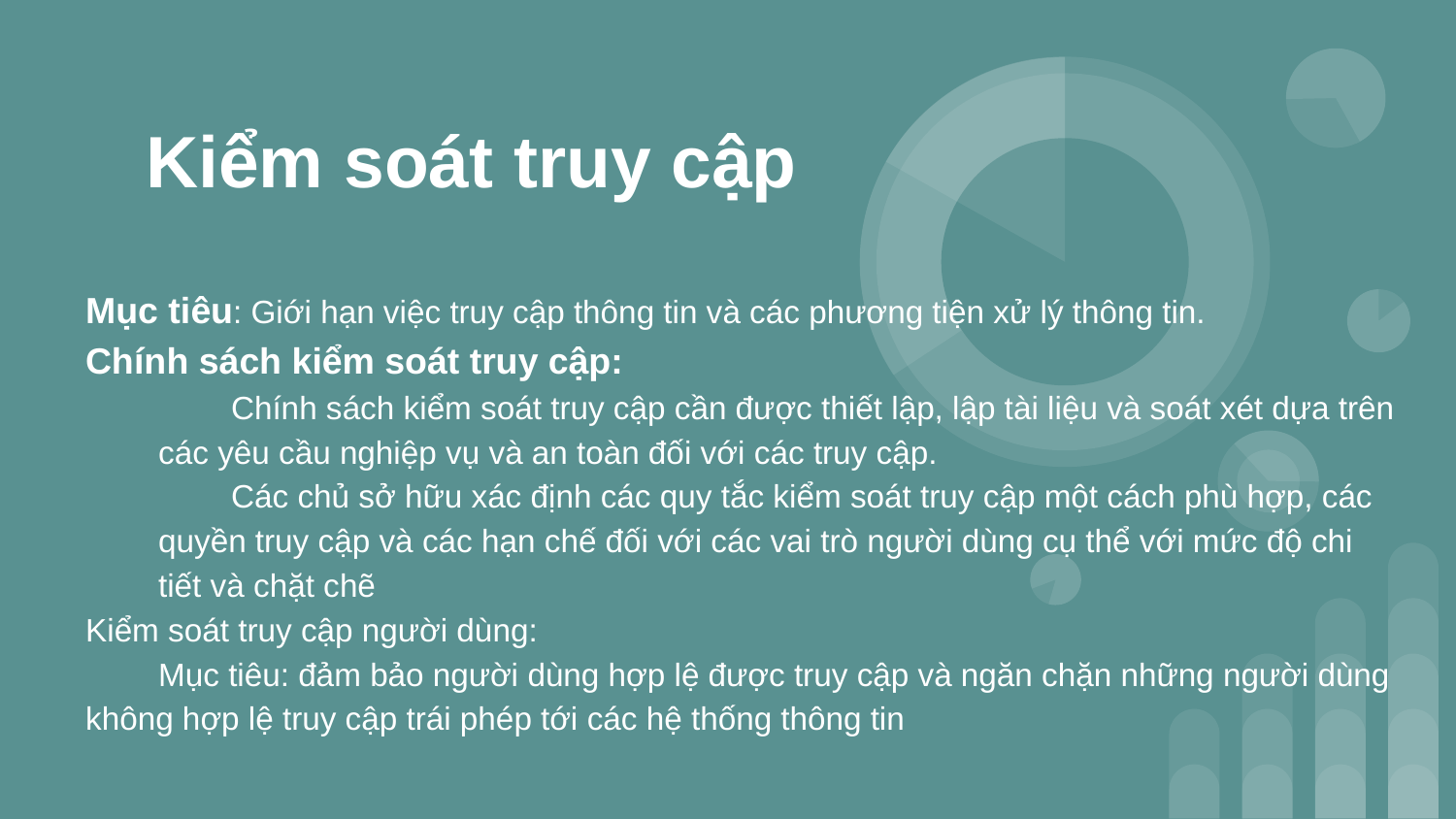

# Kiểm soát truy cập
Mục tiêu: Giới hạn việc truy cập thông tin và các phương tiện xử lý thông tin.
Chính sách kiểm soát truy cập:
Chính sách kiểm soát truy cập cần được thiết lập, lập tài liệu và soát xét dựa trên các yêu cầu nghiệp vụ và an toàn đối với các truy cập.
Các chủ sở hữu xác định các quy tắc kiểm soát truy cập một cách phù hợp, các quyền truy cập và các hạn chế đối với các vai trò người dùng cụ thể với mức độ chi tiết và chặt chẽ
Kiểm soát truy cập người dùng:
Mục tiêu: đảm bảo người dùng hợp lệ được truy cập và ngăn chặn những người dùng không hợp lệ truy cập trái phép tới các hệ thống thông tin